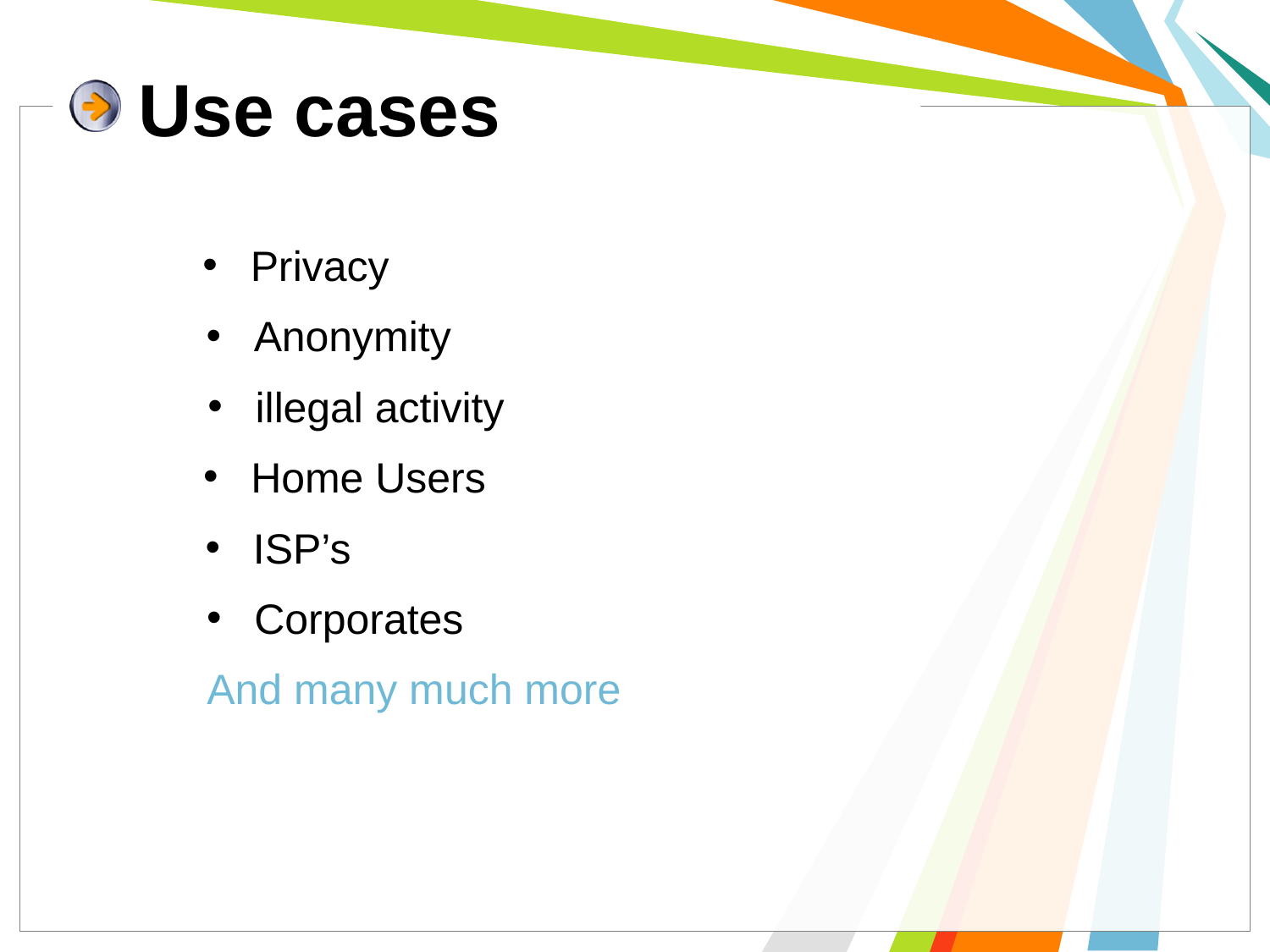

# Use cases
Privacy
Anonymity
illegal activity
Home Users
ISP’s
Corporates
And many much more